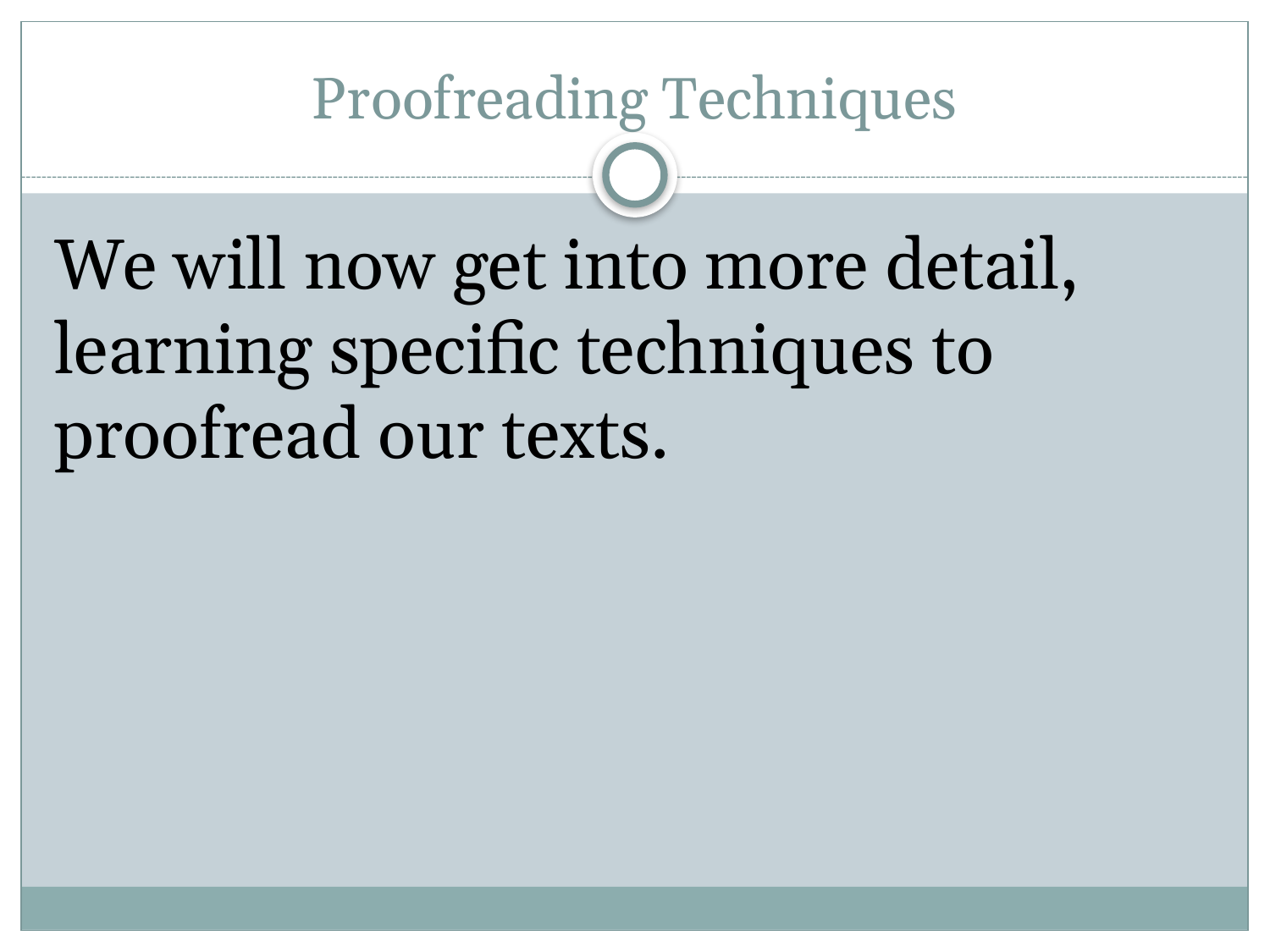

# Proofreading Techniques
We will now get into more detail, learning specific techniques to proofread our texts.